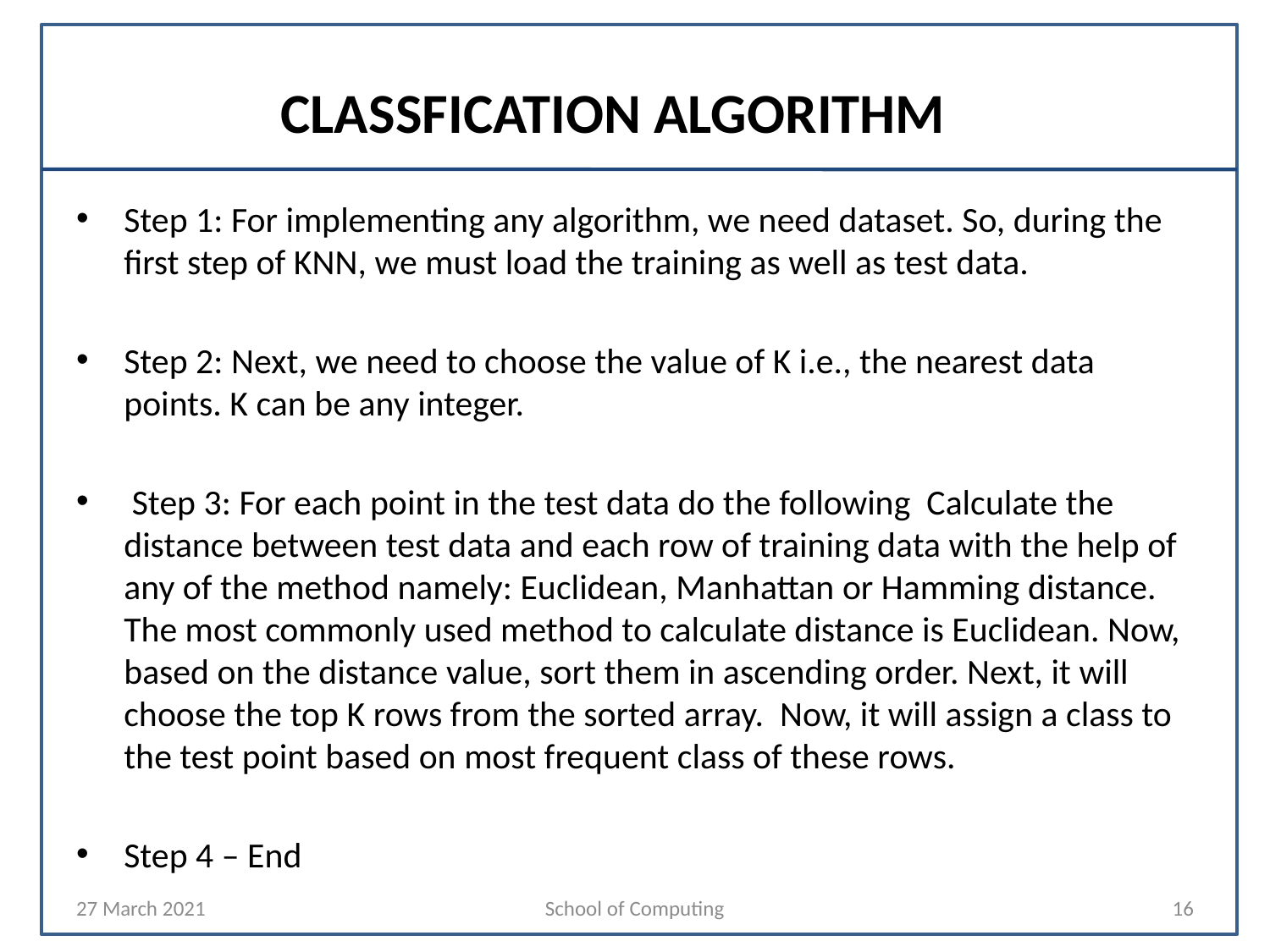

# CLASSFICATION ALGORITHM
Step 1: For implementing any algorithm, we need dataset. So, during the first step of KNN, we must load the training as well as test data.

Step 2: Next, we need to choose the value of K i.e., the nearest data points. K can be any integer.

 Step 3: For each point in the test data do the following  Calculate the distance between test data and each row of training data with the help of any of the method namely: Euclidean, Manhattan or Hamming distance. The most commonly used method to calculate distance is Euclidean. Now, based on the distance value, sort them in ascending order. Next, it will choose the top K rows from the sorted array.  Now, it will assign a class to the test point based on most frequent class of these rows.

Step 4 – End

27 March 2021
School of Computing
16